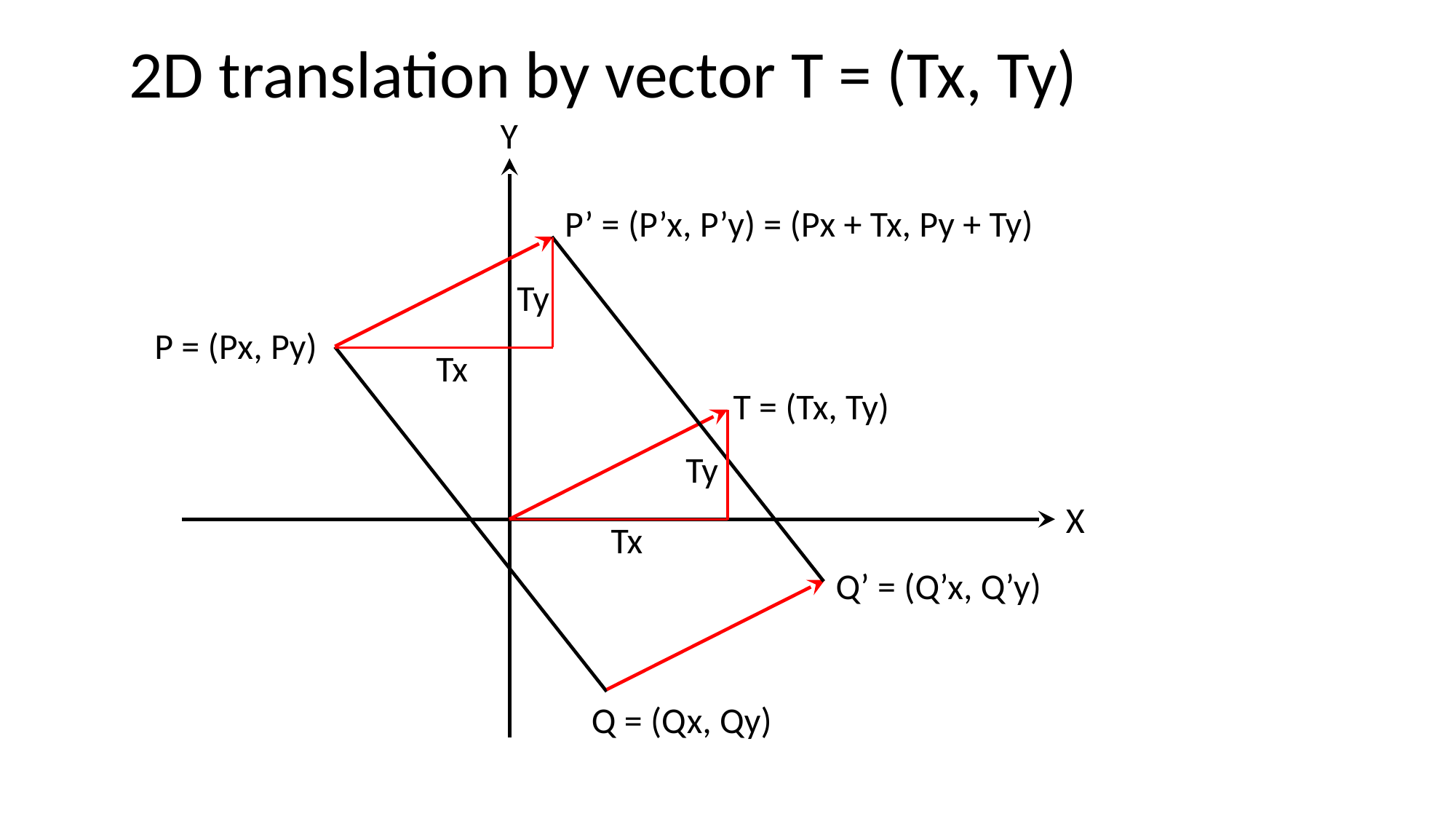

2D translation by vector T = (Tx, Ty)
#
Y
P’ = (P’x, P’y) = (Px + Tx, Py + Ty)
Ty
P = (Px, Py)
Tx
T = (Tx, Ty)
Ty
Tx
X
Q’ = (Q’x, Q’y)
Q = (Qx, Qy)